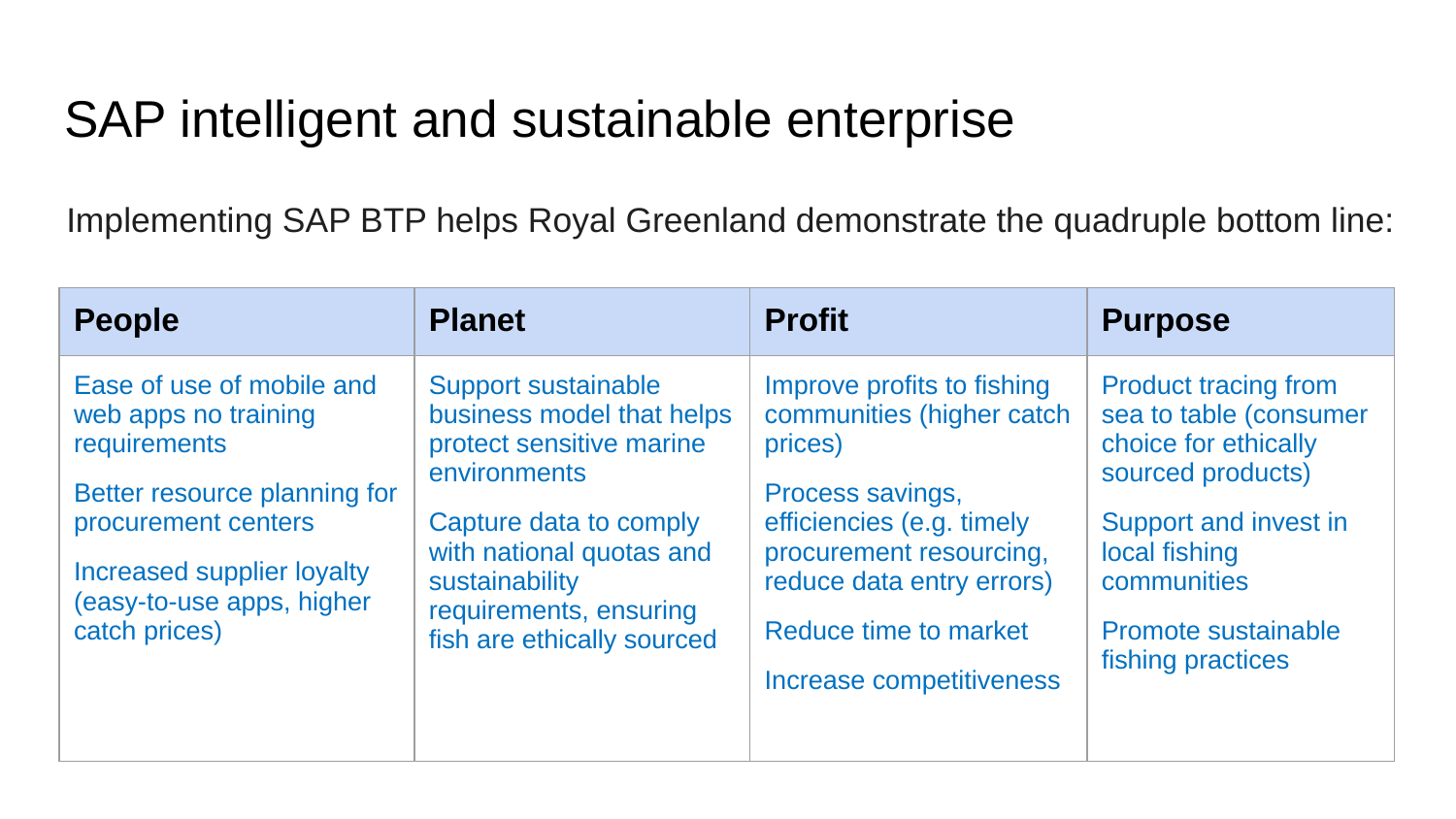

# SAP intelligent and sustainable enterprise
Implementing SAP BTP helps Royal Greenland demonstrate the quadruple bottom line:
| People | Planet | Profit | Purpose |
| --- | --- | --- | --- |
| Ease of use of mobile and web apps no training requirements Better resource planning for procurement centers Increased supplier loyalty (easy-to-use apps, higher catch prices) | Support sustainable business model that helps protect sensitive marine environments Capture data to comply with national quotas and sustainability requirements, ensuring fish are ethically sourced | Improve profits to fishing communities (higher catch prices) Process savings, efficiencies (e.g. timely procurement resourcing, reduce data entry errors) Reduce time to market Increase competitiveness | Product tracing from sea to table (consumer choice for ethically sourced products) Support and invest in local fishing communities Promote sustainable fishing practices |